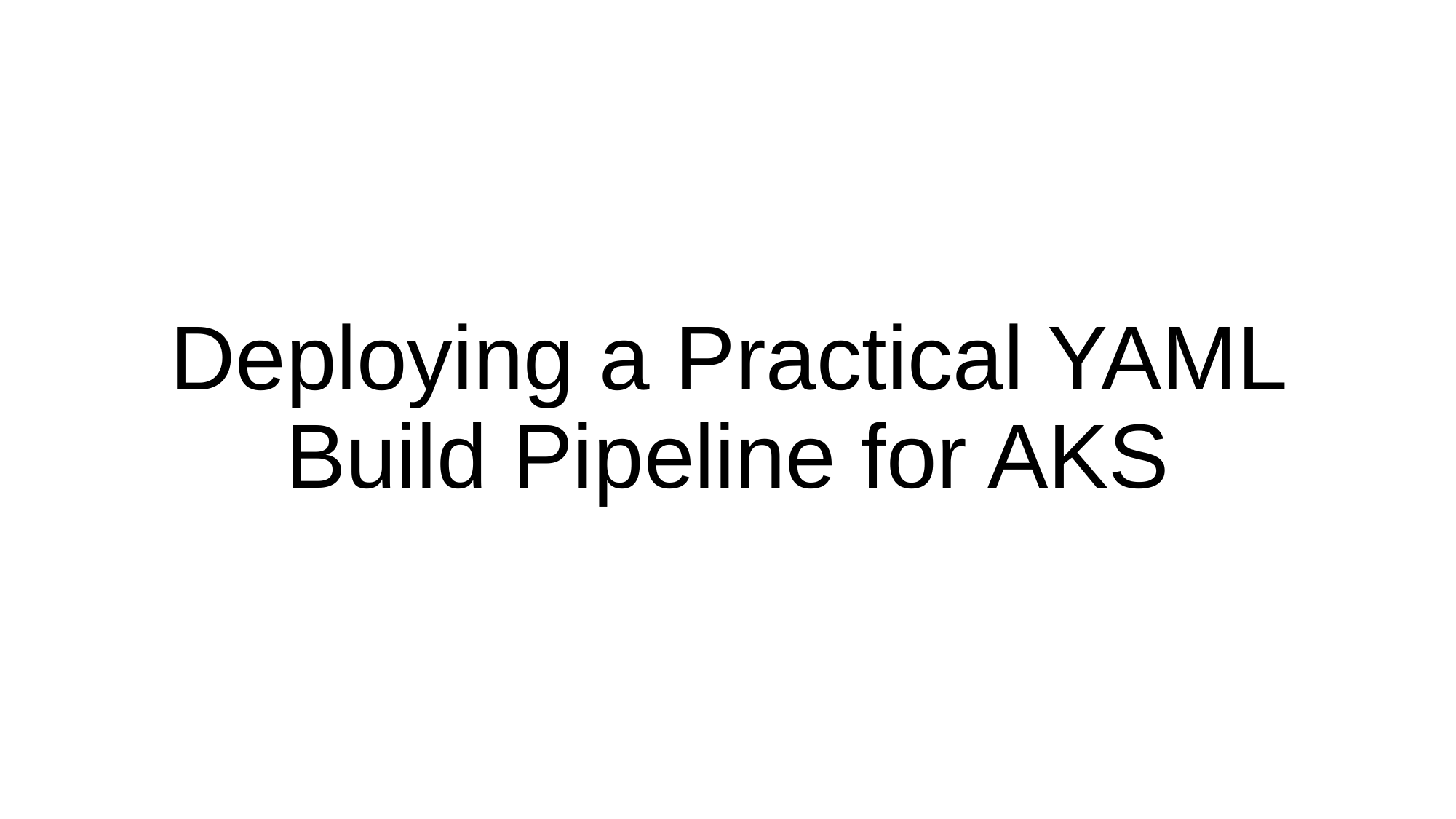

# Deploying a Practical YAML Build Pipeline for AKS